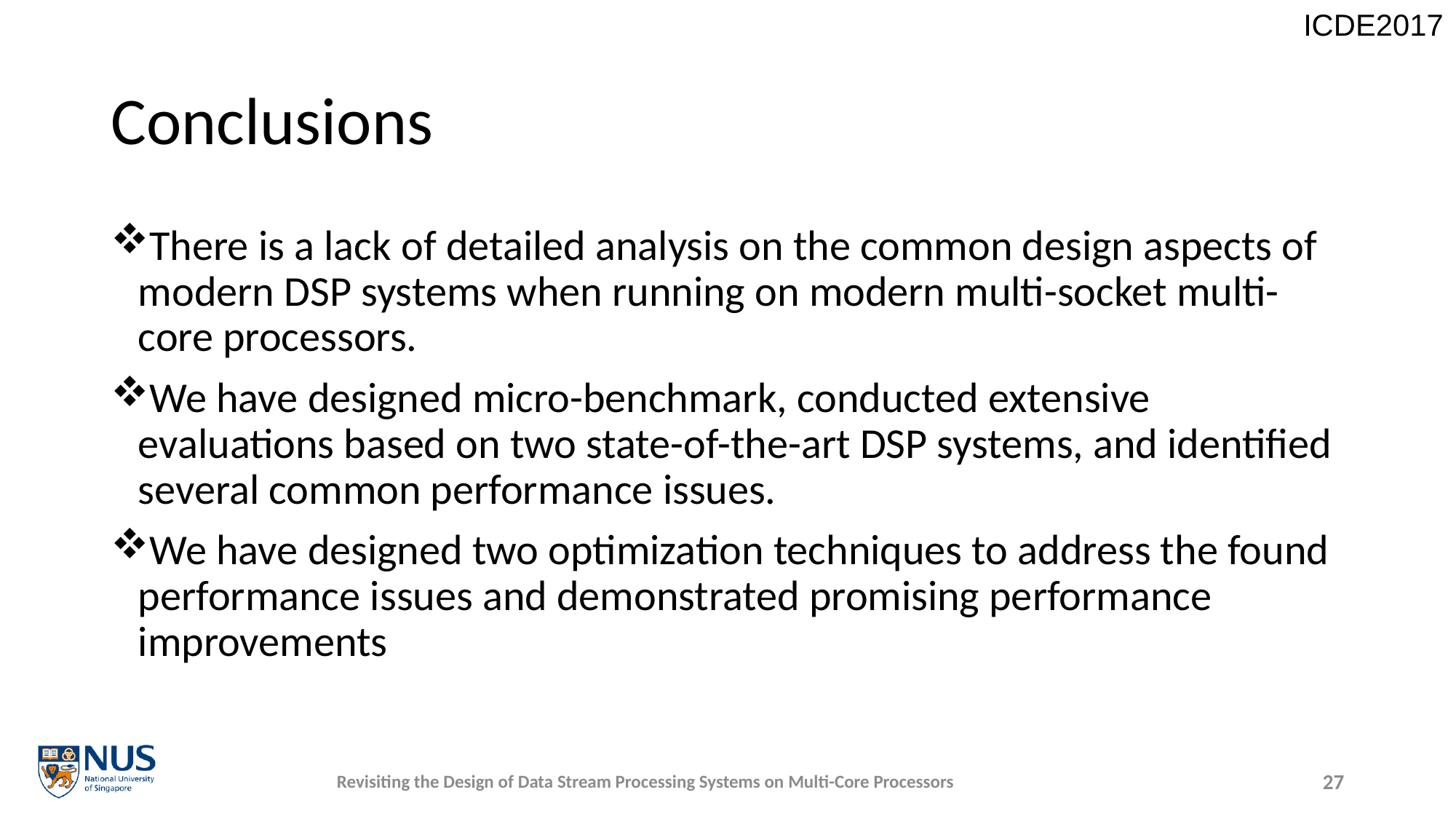

# Conclusions
There is a lack of detailed analysis on the common design aspects of modern DSP systems when running on modern multi-socket multi-core processors.
We have designed micro-benchmark, conducted extensive evaluations based on two state-of-the-art DSP systems, and identified several common performance issues.
We have designed two optimization techniques to address the found performance issues and demonstrated promising performance improvements
Revisiting the Design of Data Stream Processing Systems on Multi-Core Processors
27